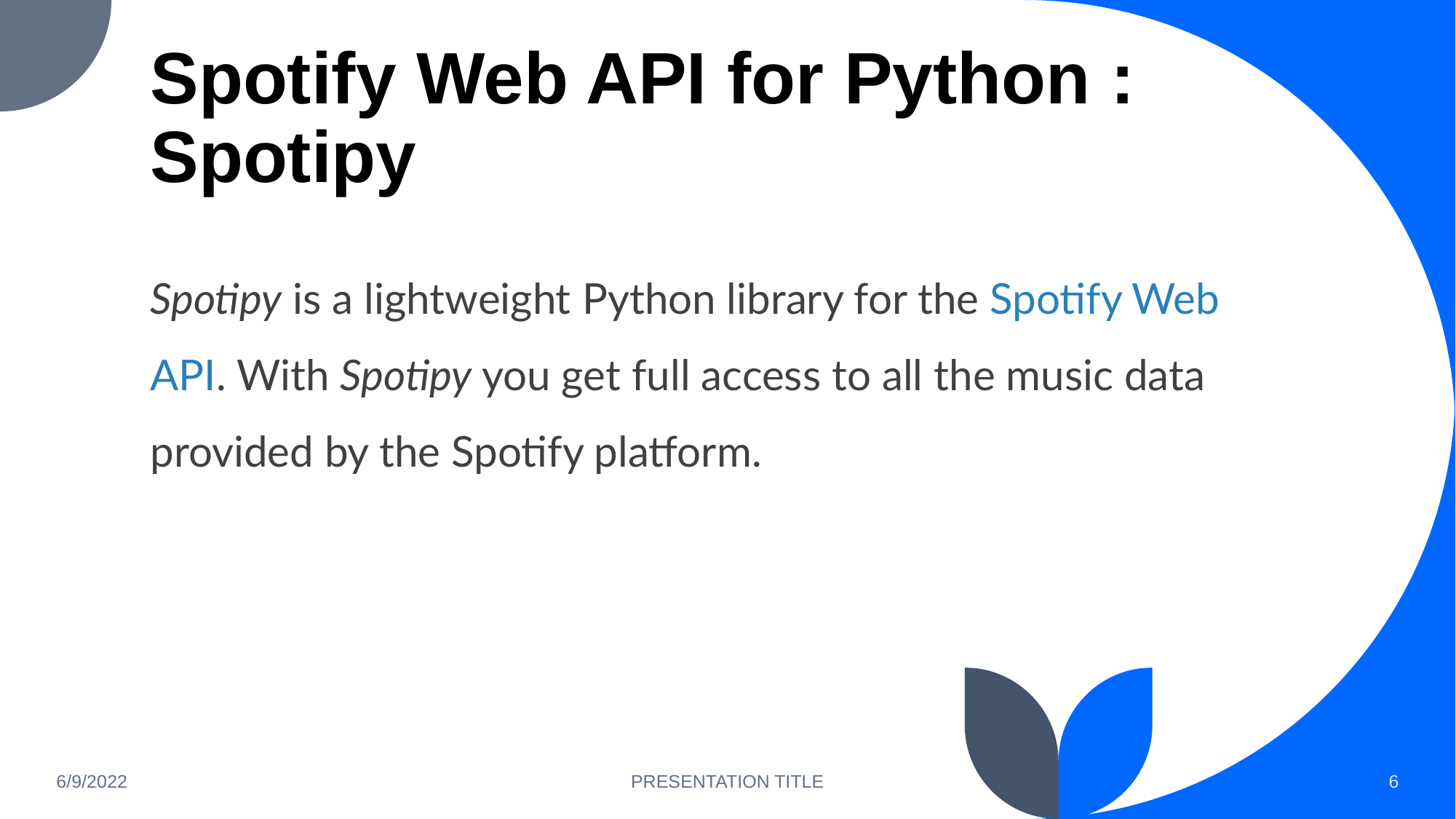

# Spotify Web API for Python : Spotipy
Spotipy is a lightweight Python library for the Spotify Web API. With Spotipy you get full access to all the music data provided by the Spotify platform.
6/9/2022
PRESENTATION TITLE
6